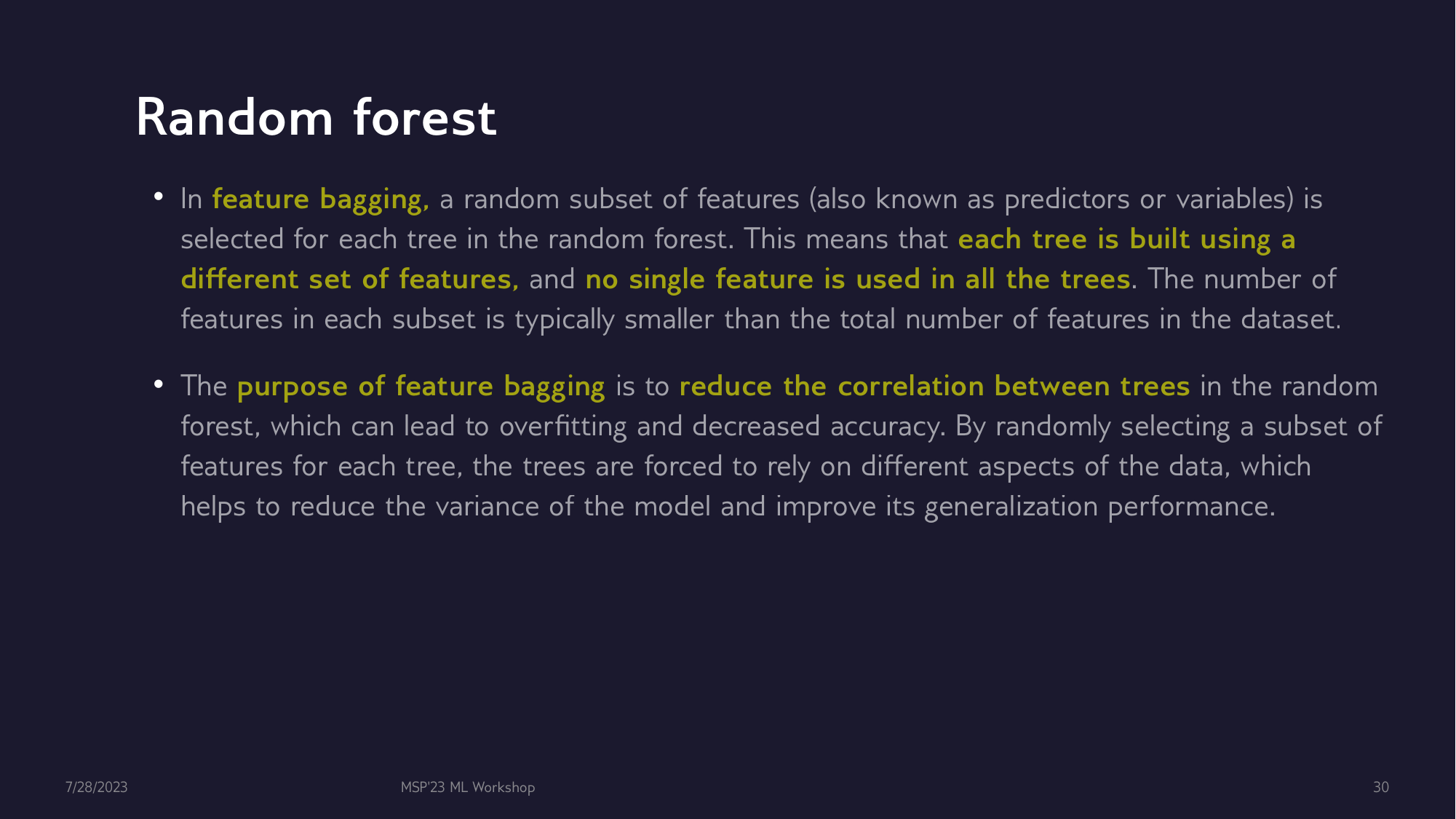

Random forest
In feature bagging, a random subset of features (also known as predictors or variables) is selected for each tree in the random forest. This means that each tree is built using a different set of features, and no single feature is used in all the trees. The number of features in each subset is typically smaller than the total number of features in the dataset.
The purpose of feature bagging is to reduce the correlation between trees in the random forest, which can lead to overfitting and decreased accuracy. By randomly selecting a subset of features for each tree, the trees are forced to rely on different aspects of the data, which helps to reduce the variance of the model and improve its generalization performance.
7/28/2023
MSP'23 ML Workshop
30